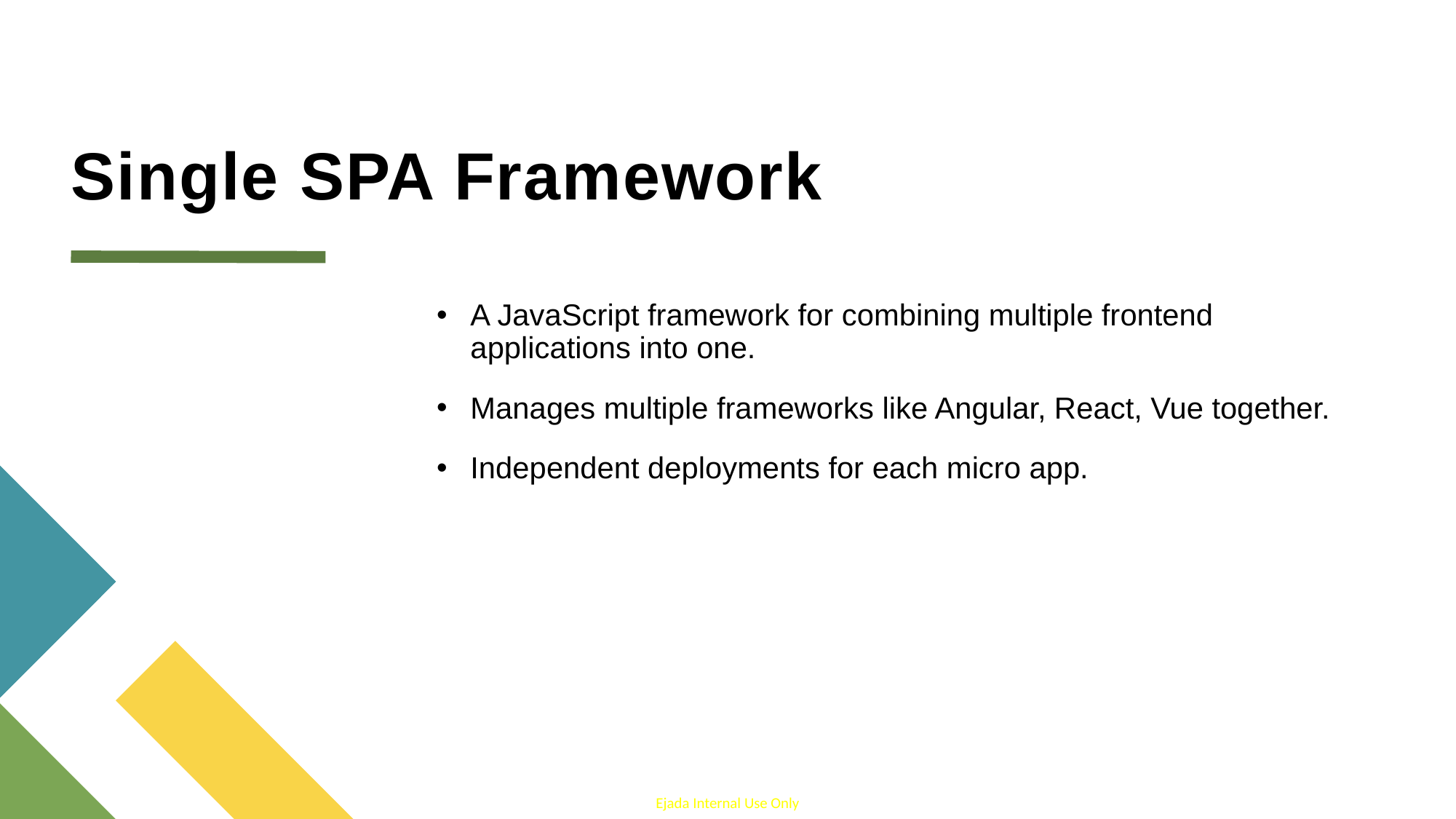

Applications are loaded dynamically in the browser at runtime.
Allows independent deployment of each app.
Example: Single-Spa, SystemJS.
# Single SPA Framework
A JavaScript framework for combining multiple frontend applications into one.
Manages multiple frameworks like Angular, React, Vue together.
Independent deployments for each micro app.